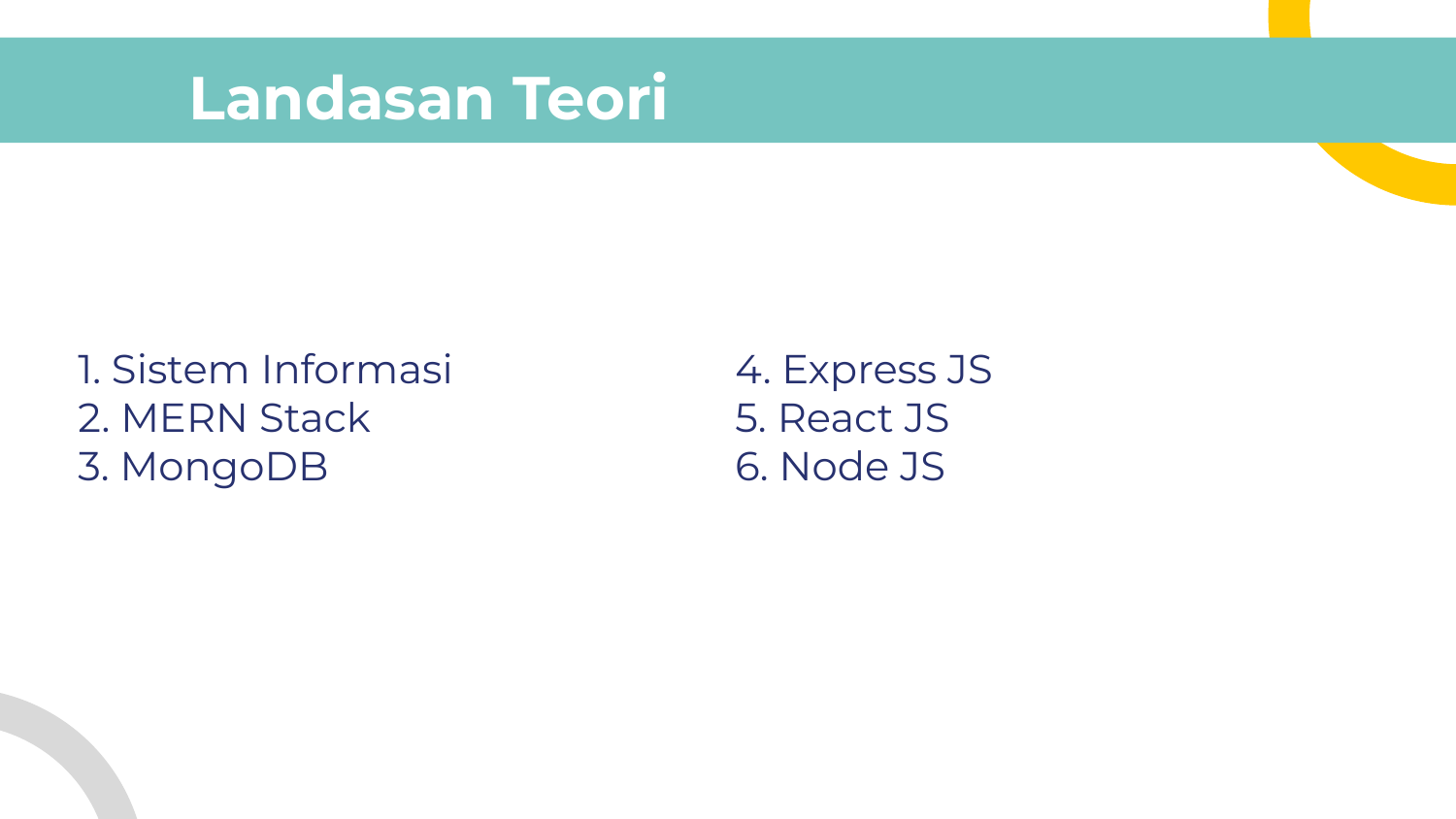

# Landasan Teori
1. Sistem Informasi
2. MERN Stack
3. MongoDB
4. Express JS
5. React JS
6. Node JS